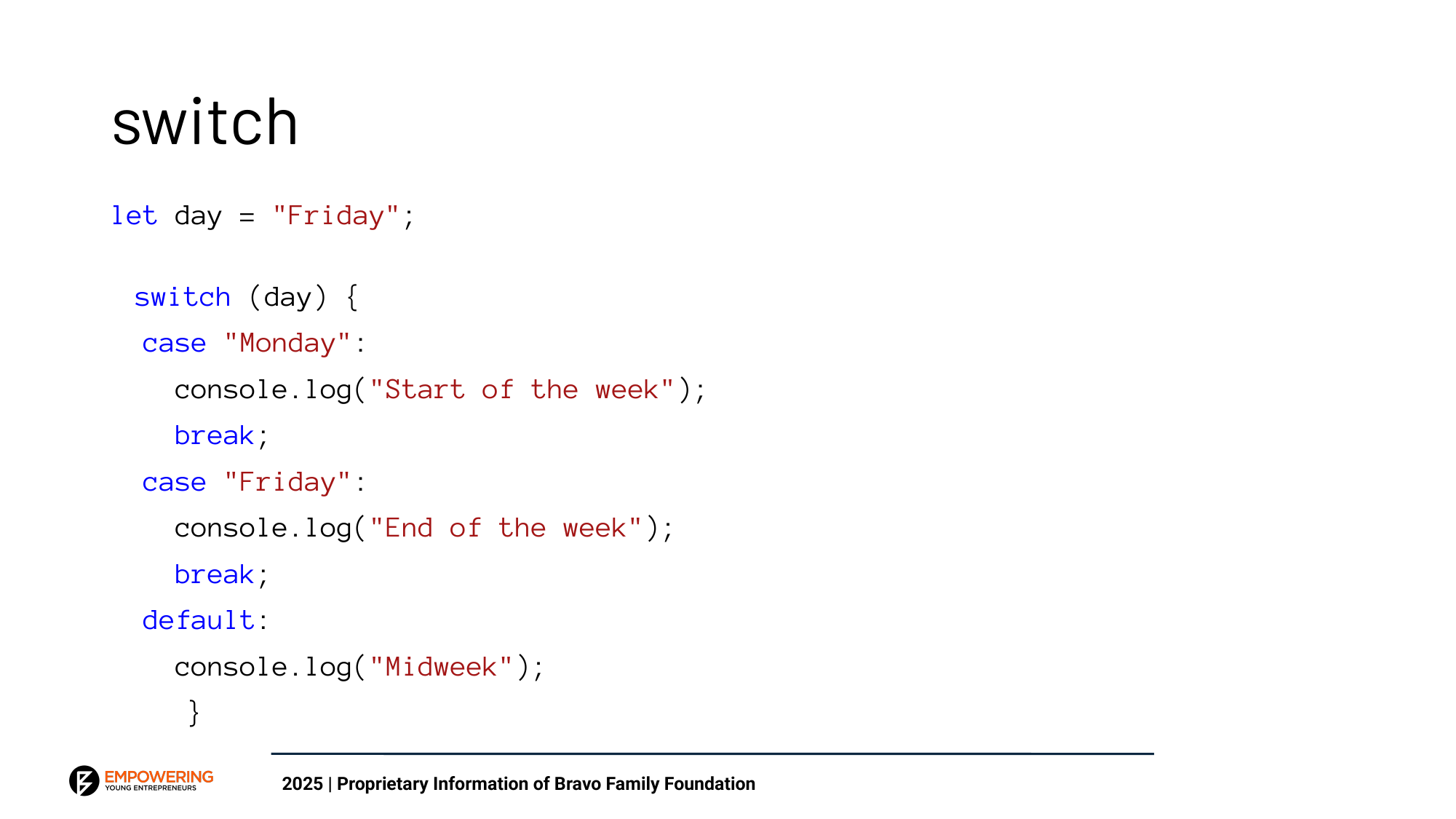

# switch
let day = "Friday";
switch (day) {
  case "Monday":
    console.log("Start of the week");
    break;
  case "Friday":
    console.log("End of the week");
    break;
  default:
    console.log("Midweek");
	}